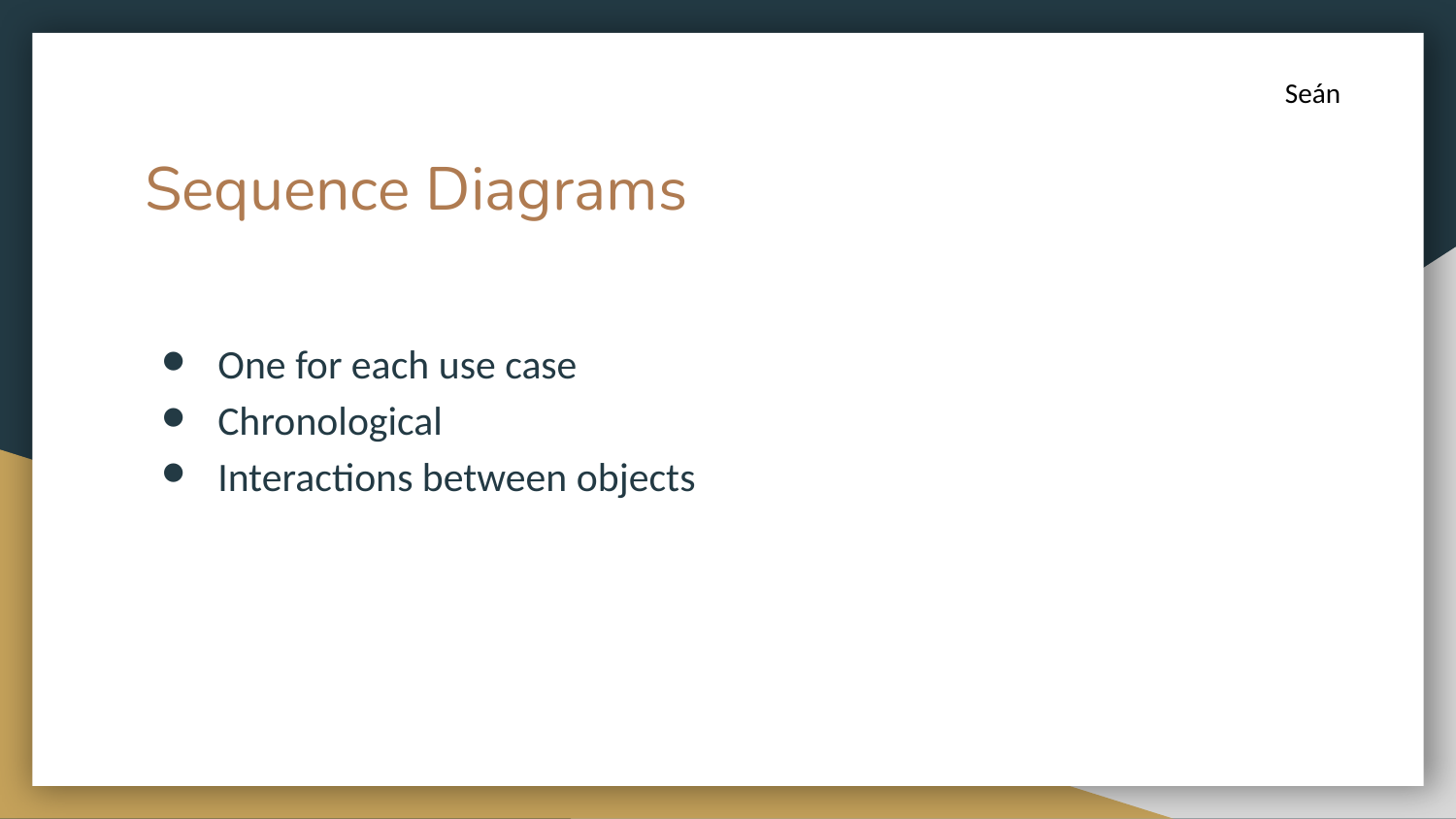

Seán
# Sequence Diagrams
One for each use case
Chronological
Interactions between objects